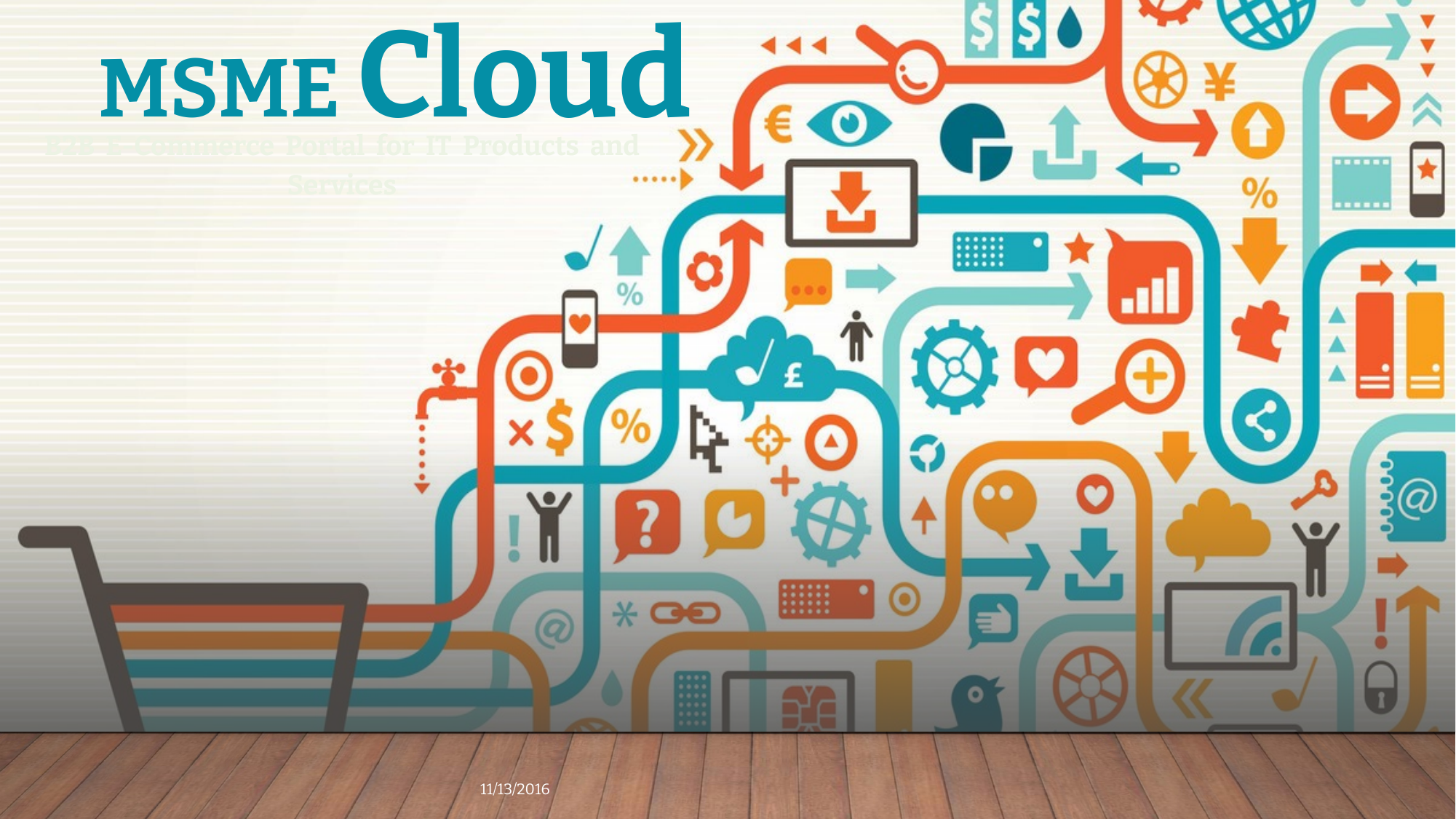

MSME Cloud
B2B E-Commerce Portal for IT Products and Services
11/13/2016